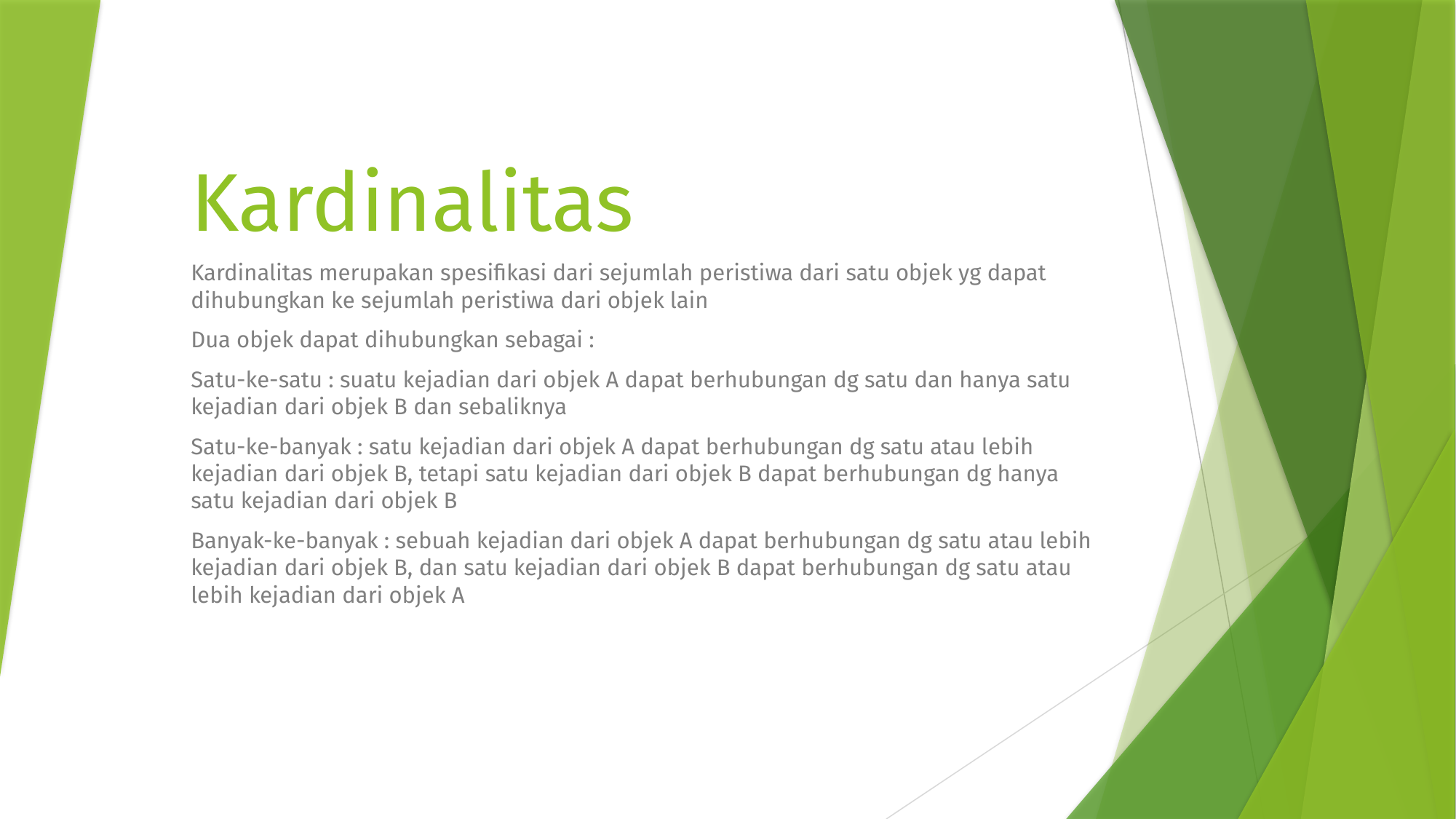

# Kardinalitas
Kardinalitas merupakan spesifikasi dari sejumlah peristiwa dari satu objek yg dapat dihubungkan ke sejumlah peristiwa dari objek lain
Dua objek dapat dihubungkan sebagai :
Satu-ke-satu : suatu kejadian dari objek A dapat berhubungan dg satu dan hanya satu kejadian dari objek B dan sebaliknya
Satu-ke-banyak : satu kejadian dari objek A dapat berhubungan dg satu atau lebih kejadian dari objek B, tetapi satu kejadian dari objek B dapat berhubungan dg hanya satu kejadian dari objek B
Banyak-ke-banyak : sebuah kejadian dari objek A dapat berhubungan dg satu atau lebih kejadian dari objek B, dan satu kejadian dari objek B dapat berhubungan dg satu atau lebih kejadian dari objek A